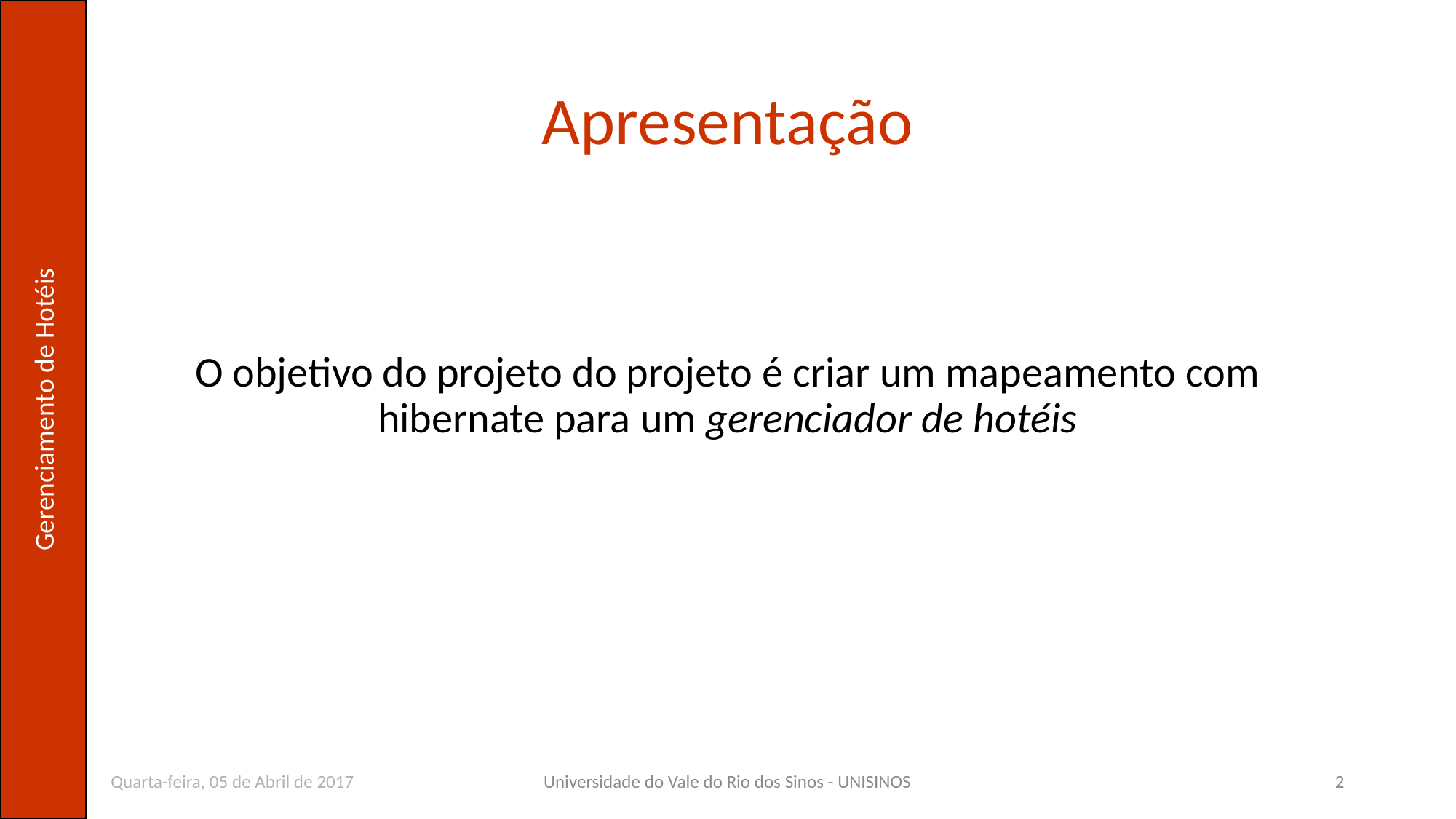

# Apresentação

O objetivo do projeto do projeto é criar um mapeamento com hibernate para um gerenciador de hotéis
Quarta-feira, 05 de Abril de 2017
Universidade do Vale do Rio dos Sinos - UNISINOS
2